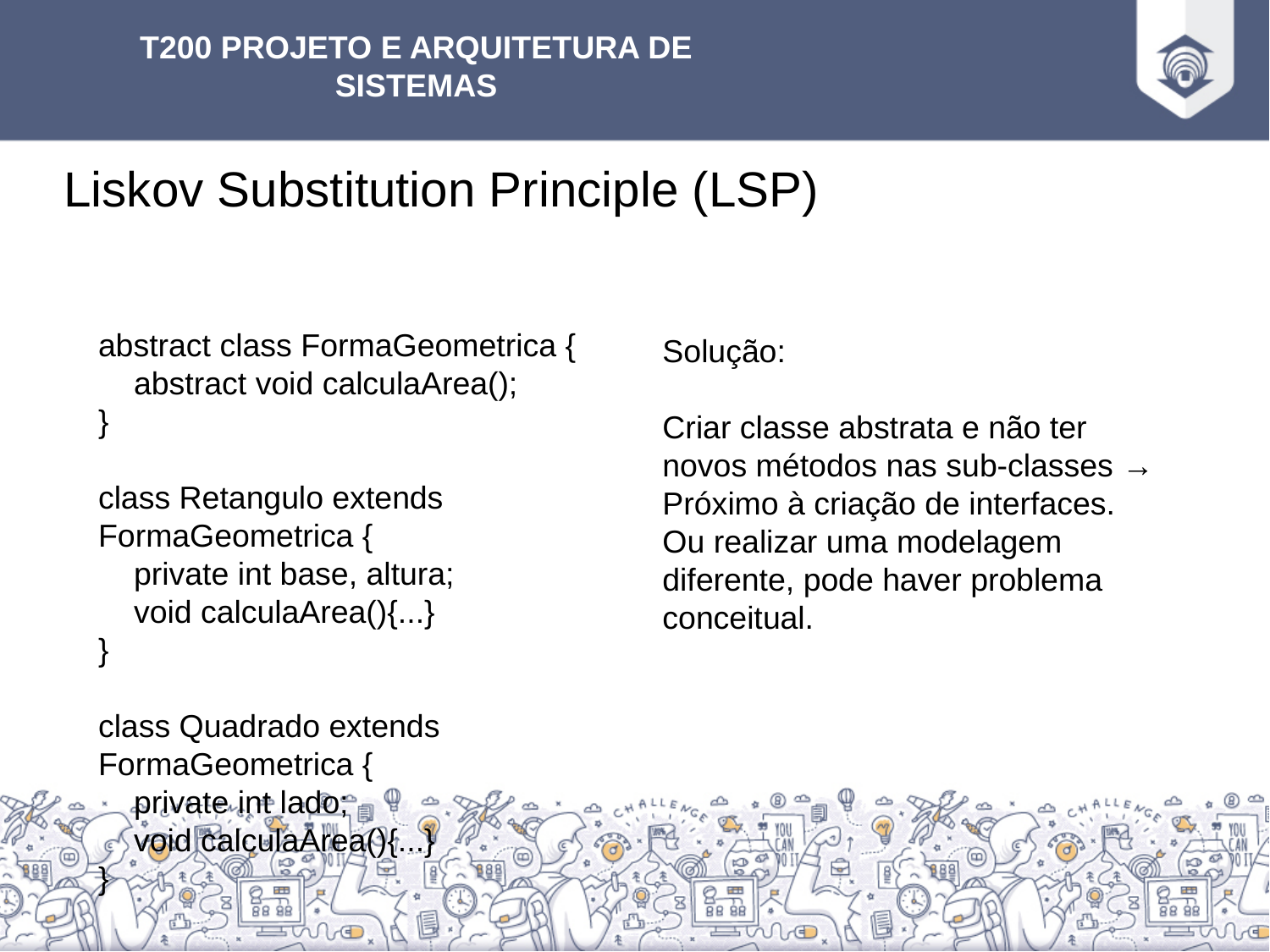

Liskov Substitution Principle (LSP)
#
abstract class FormaGeometrica {
    abstract void calculaArea();
}

class Retangulo extends FormaGeometrica {
    private int base, altura;
    void calculaArea(){...}
}

class Quadrado extends FormaGeometrica {
    private int lado;
    void calculaArea(){...}
}

Solução:

Criar classe abstrata e não ter novos métodos nas sub-classes → Próximo à criação de interfaces.
Ou realizar uma modelagem diferente, pode haver problema conceitual.